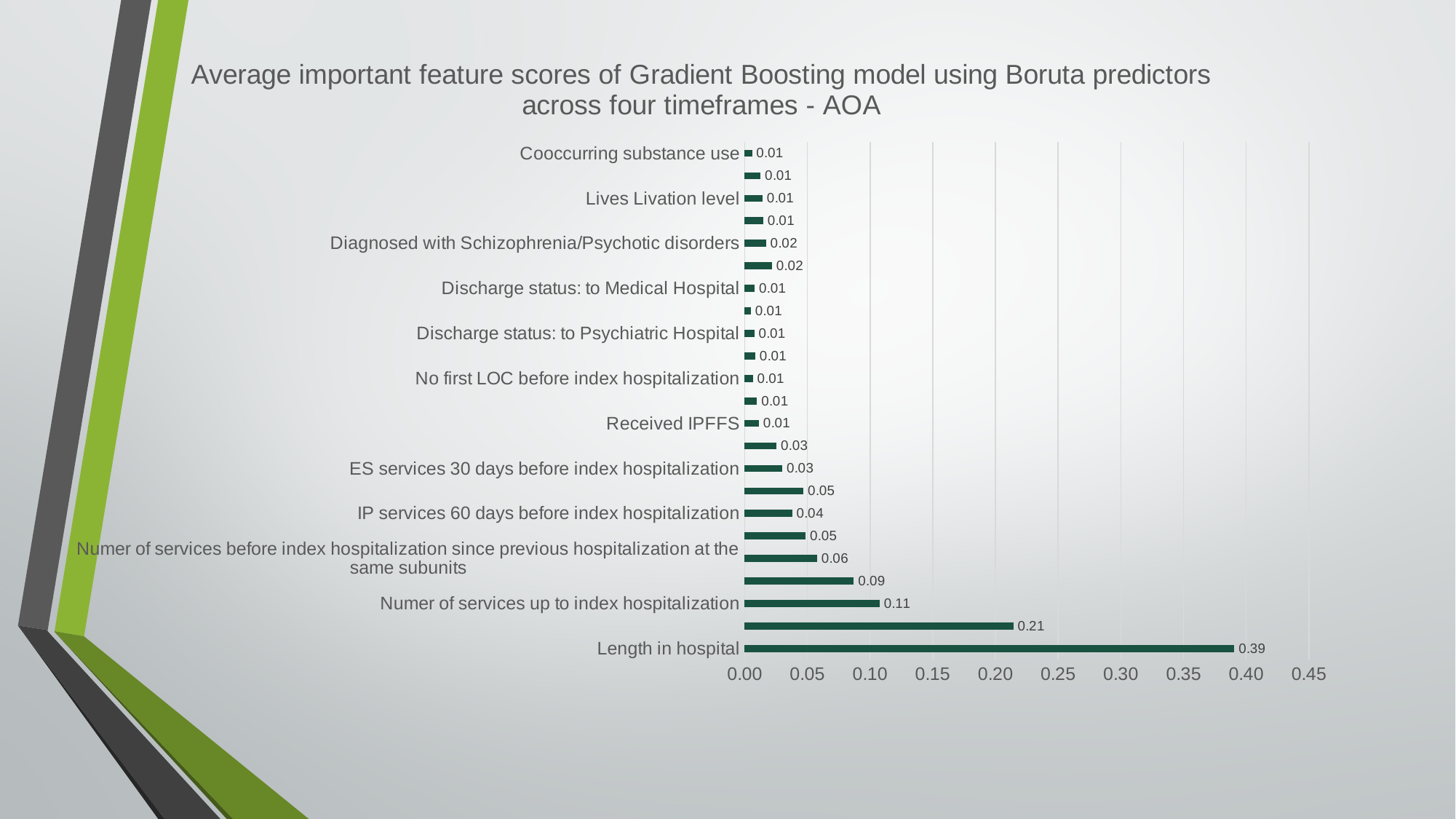

### Chart: Average important feature scores of Gradient Boosting model using Boruta predictors across four timeframes - AOA

| Category | Important feature score |
|---|---|
| Length in hospital | 0.39057925000000004 |
| History of hospitalization | 0.21425175 |
| Numer of services up to index hospitalization | 0.1077005 |
| Numer of services before index hospitalization since previous hospitalization | 0.08706733333333333 |
| Numer of services before index hospitalization since previous hospitalization at the same subunits | 0.057726 |
| IP services 30 days before index hospitalization | 0.04862833333333333 |
| IP services 60 days before index hospitalization | 0.03784225 |
| ES services 7 days before index hospitalization | 0.04699 |
| ES services 30 days before index hospitalization | 0.029972 |
| ES services 60 days before index hospitalization | 0.025371 |
| Received IPFFS | 0.01141425 |
| Received  IP LIHP | 0.00980325 |
| No first LOC before index hospitalization | 0.006533250000000001 |
| Discharge status: to IMD/MHRC | 0.008529 |
| Discharge status: to Psychiatric Hospital | 0.007709249999999999 |
| Discharge status: to lower LOC | 0.005067 |
| Discharge status: to Medical Hospital | 0.008018 |
| Diagnosed with Depressive disorders | 0.021826333333333333 |
| Diagnosed with Schizophrenia/Psychotic disorders | 0.017120333333333335 |
| Unknown Education level | 0.014810333333333333 |
| Lives Livation level | 0.0143435 |
| Missing Sexorientation level | 0.012724333333333332 |
| Cooccurring substance use | 0.005882666666666667 |